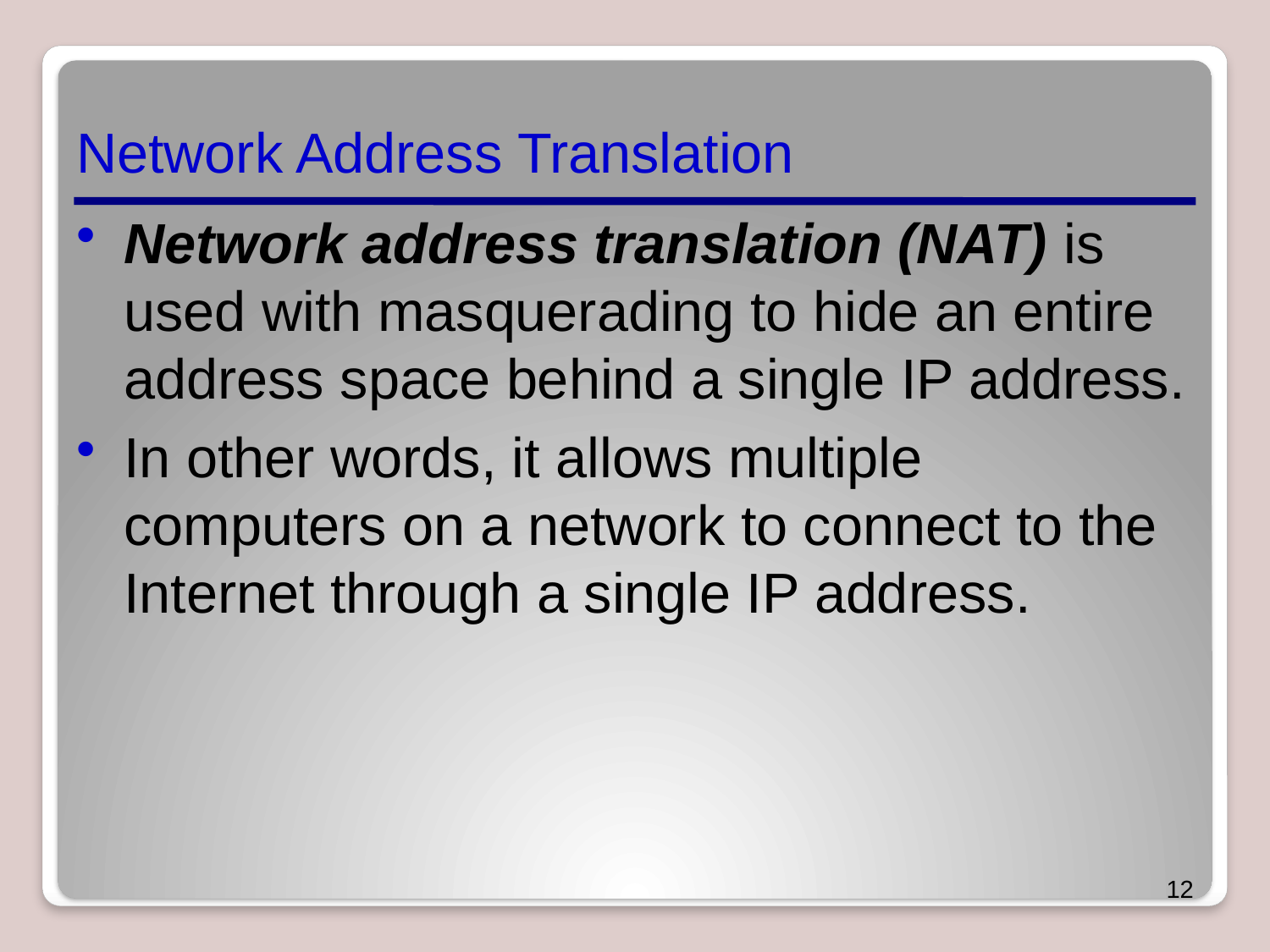

# Network Address Translation
Network address translation (NAT) is used with masquerading to hide an entire address space behind a single IP address.
In other words, it allows multiple computers on a network to connect to the Internet through a single IP address.
12